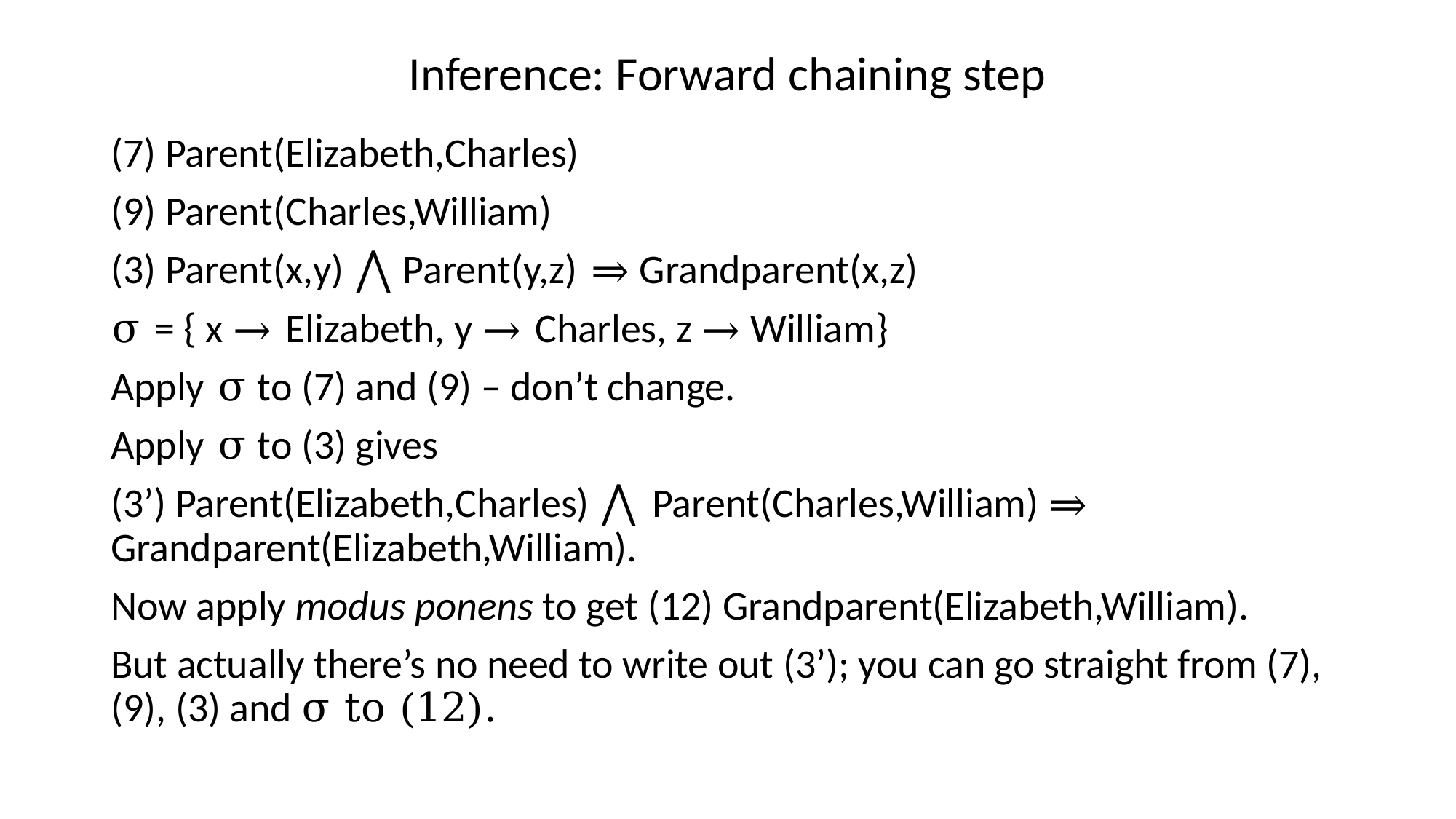

# Inference: Forward chaining step
(7) Parent(Elizabeth,Charles)
(9) Parent(Charles,William)
(3) Parent(x,y) ⋀ Parent(y,z) ⇒ Grandparent(x,z)
σ = { x → Elizabeth, y → Charles, z → William}
Apply σ to (7) and (9) – don’t change.
Apply σ to (3) gives
(3’) Parent(Elizabeth,Charles) ⋀ Parent(Charles,William) ⇒ Grandparent(Elizabeth,William).
Now apply modus ponens to get (12) Grandparent(Elizabeth,William).
But actually there’s no need to write out (3’); you can go straight from (7), (9), (3) and σ to (12).